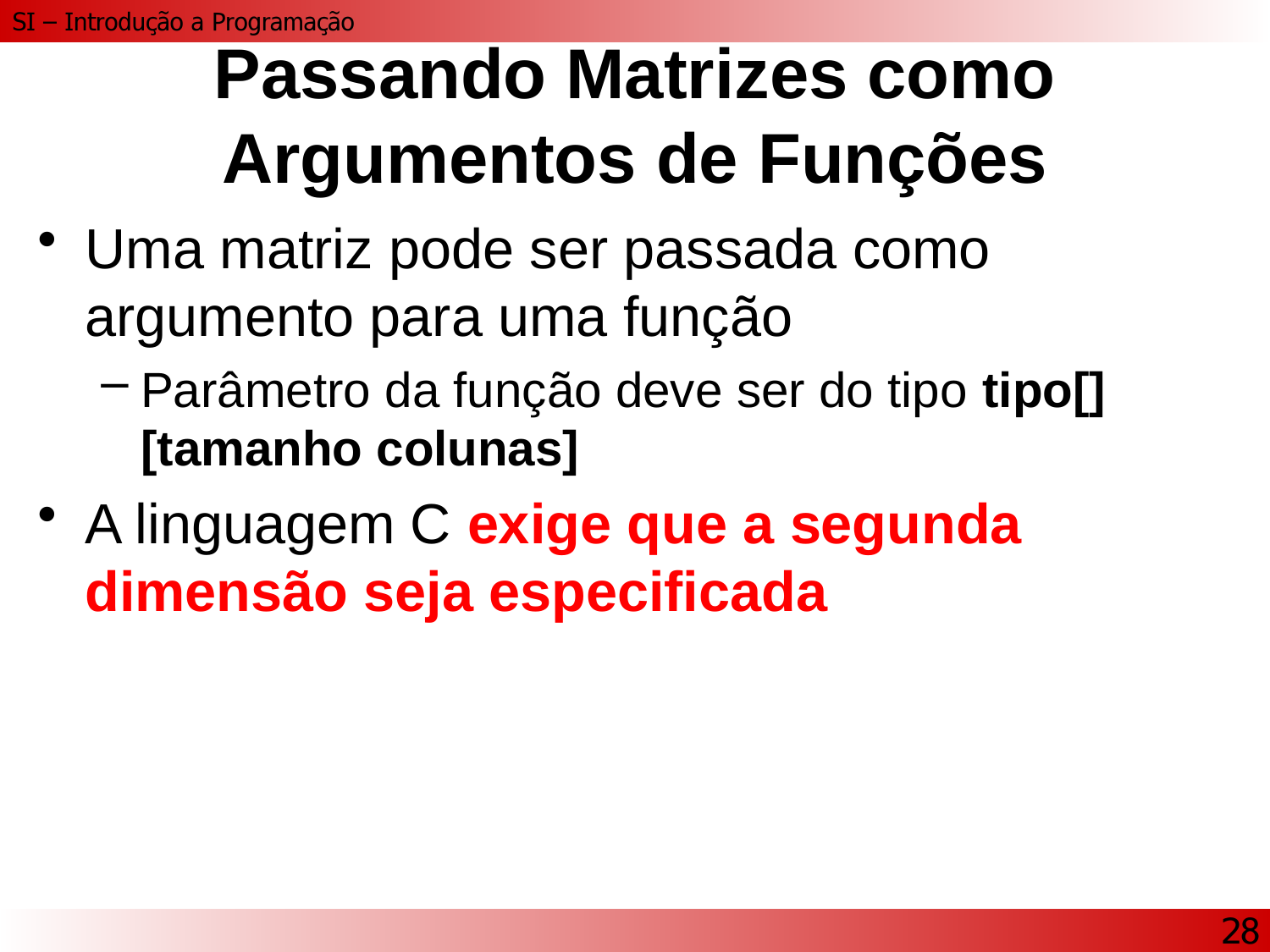

# Passando Matrizes como Argumentos de Funções
Uma matriz pode ser passada como argumento para uma função
Parâmetro da função deve ser do tipo tipo[][tamanho colunas]
A linguagem C exige que a segunda dimensão seja especificada
28